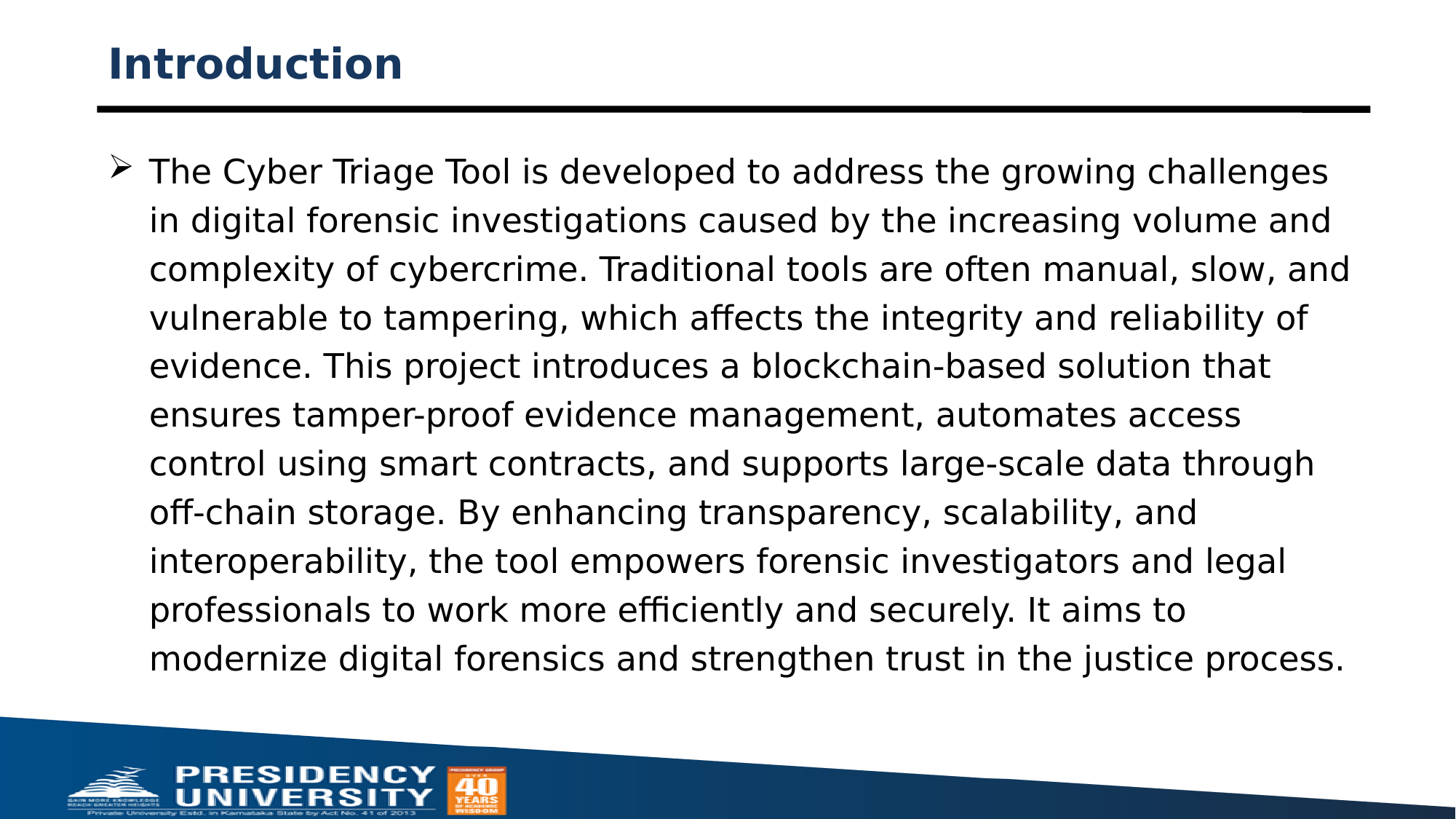

# Introduction
The Cyber Triage Tool is developed to address the growing challenges in digital forensic investigations caused by the increasing volume and complexity of cybercrime. Traditional tools are often manual, slow, and vulnerable to tampering, which affects the integrity and reliability of evidence. This project introduces a blockchain-based solution that ensures tamper-proof evidence management, automates access control using smart contracts, and supports large-scale data through off-chain storage. By enhancing transparency, scalability, and interoperability, the tool empowers forensic investigators and legal professionals to work more efficiently and securely. It aims to modernize digital forensics and strengthen trust in the justice process.